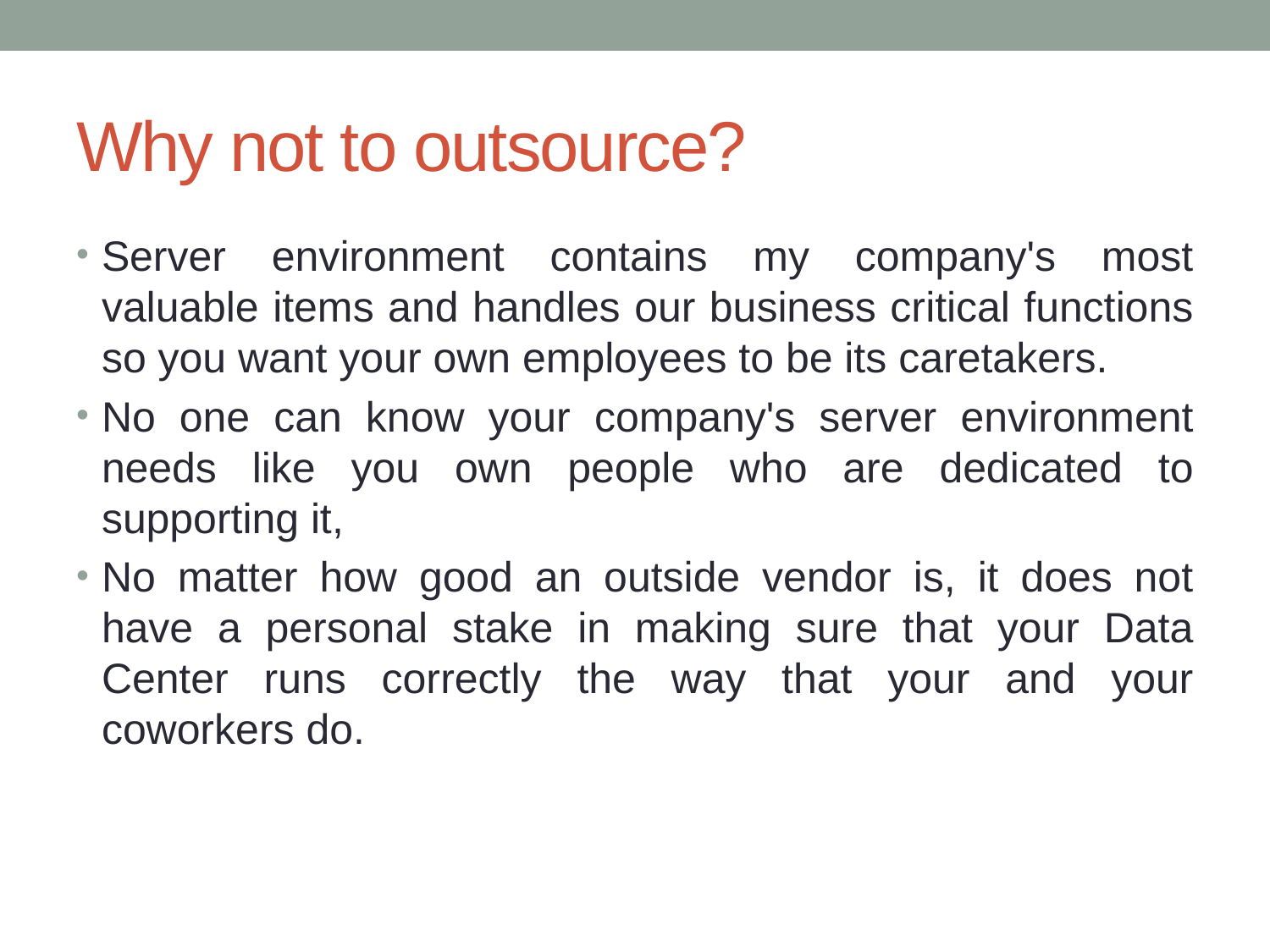

# Why not to outsource?
Server environment contains my company's most valuable items and handles our business critical functions so you want your own employees to be its caretakers.
No one can know your company's server environment needs like you own people who are dedicated to supporting it,
No matter how good an outside vendor is, it does not have a personal stake in making sure that your Data Center runs correctly the way that your and your coworkers do.